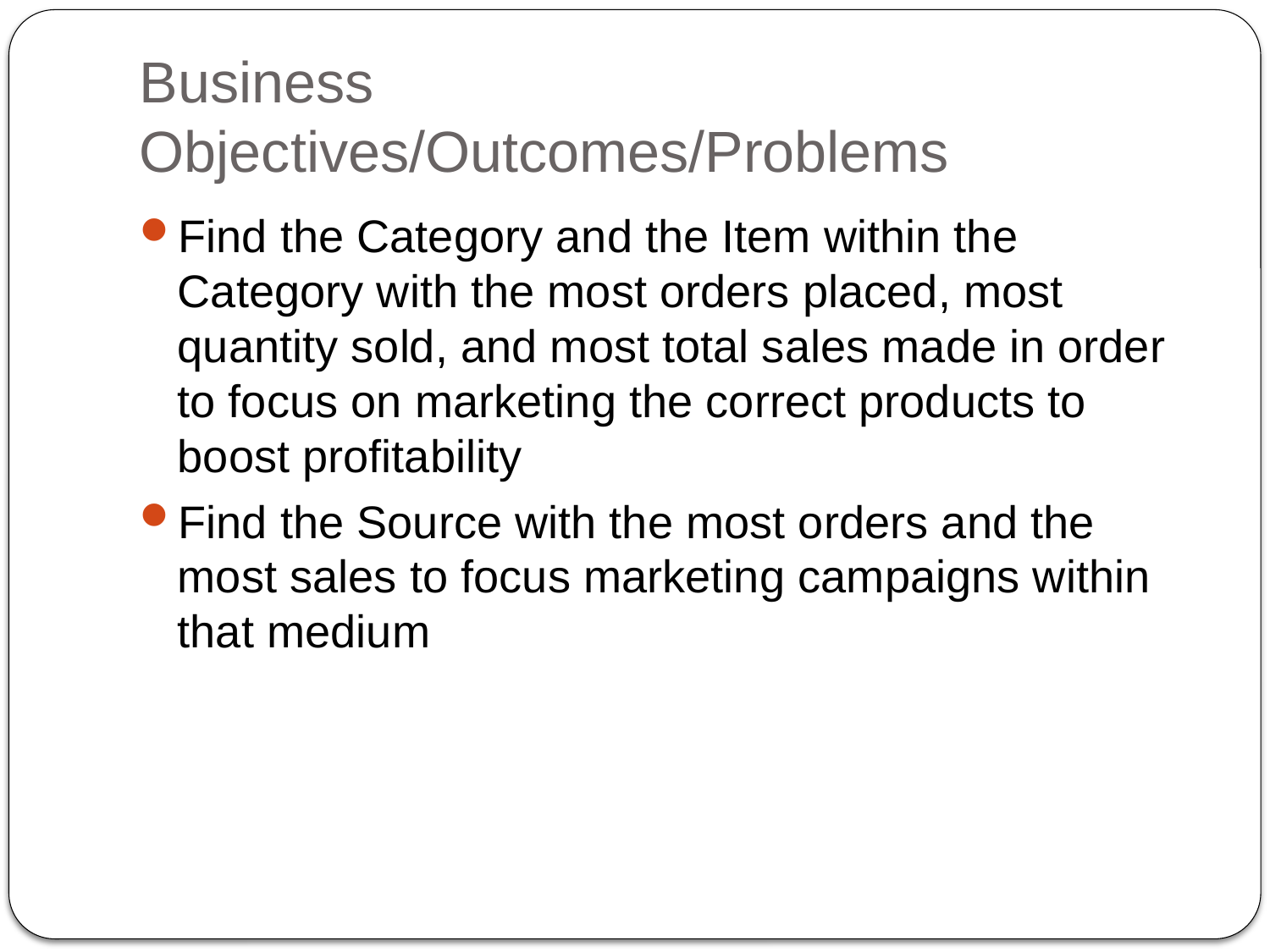

# Business Objectives/Outcomes/Problems
Find the Category and the Item within the Category with the most orders placed, most quantity sold, and most total sales made in order to focus on marketing the correct products to boost profitability
Find the Source with the most orders and the most sales to focus marketing campaigns within that medium